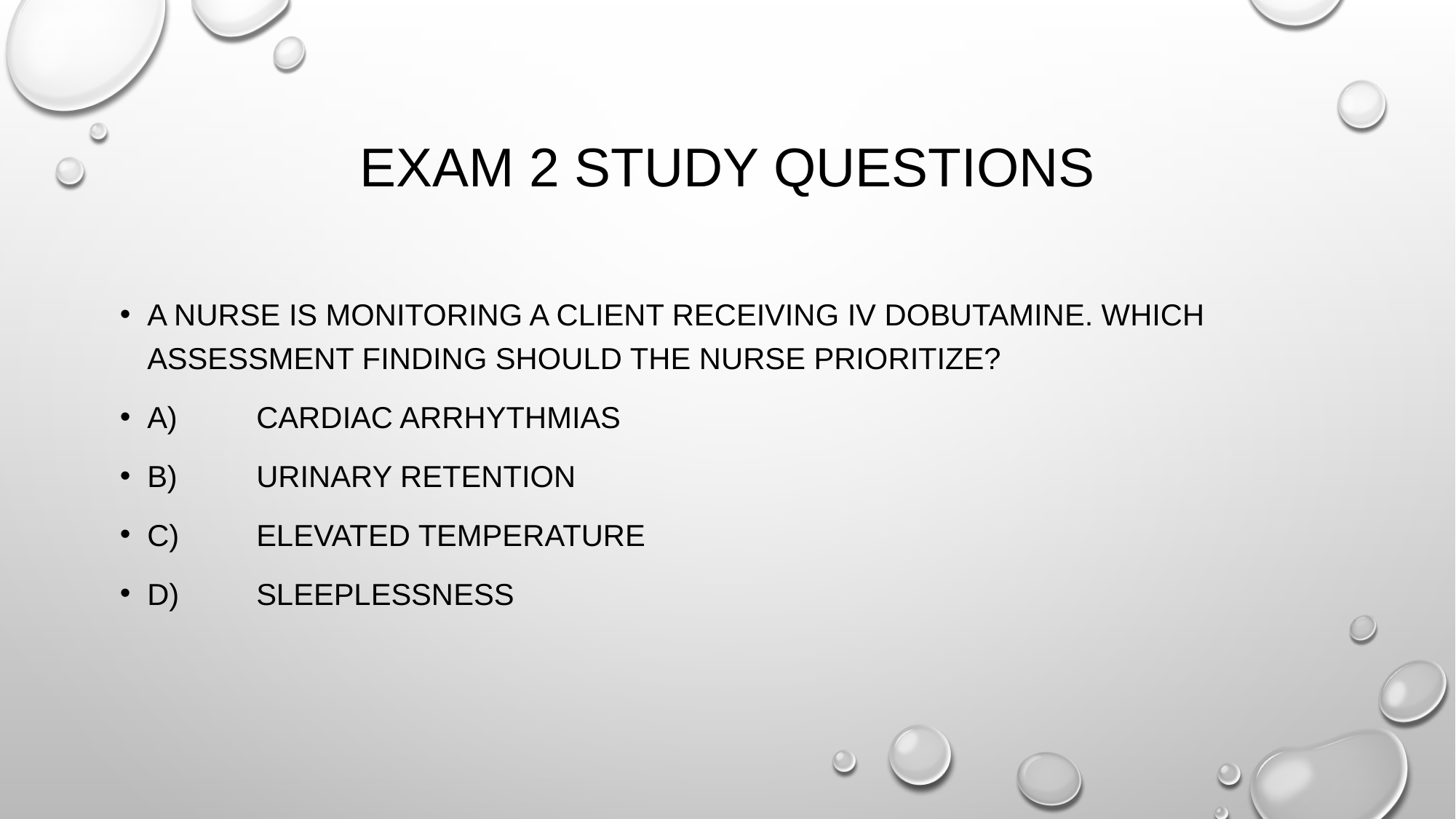

# Exam 2 study questions
A nurse is monitoring a client receiving IV dobutamine. Which assessment finding should the nurse prioritize?
A)	Cardiac arrhythmias
B)	Urinary retention
C)	Elevated temperature
D)	Sleeplessness